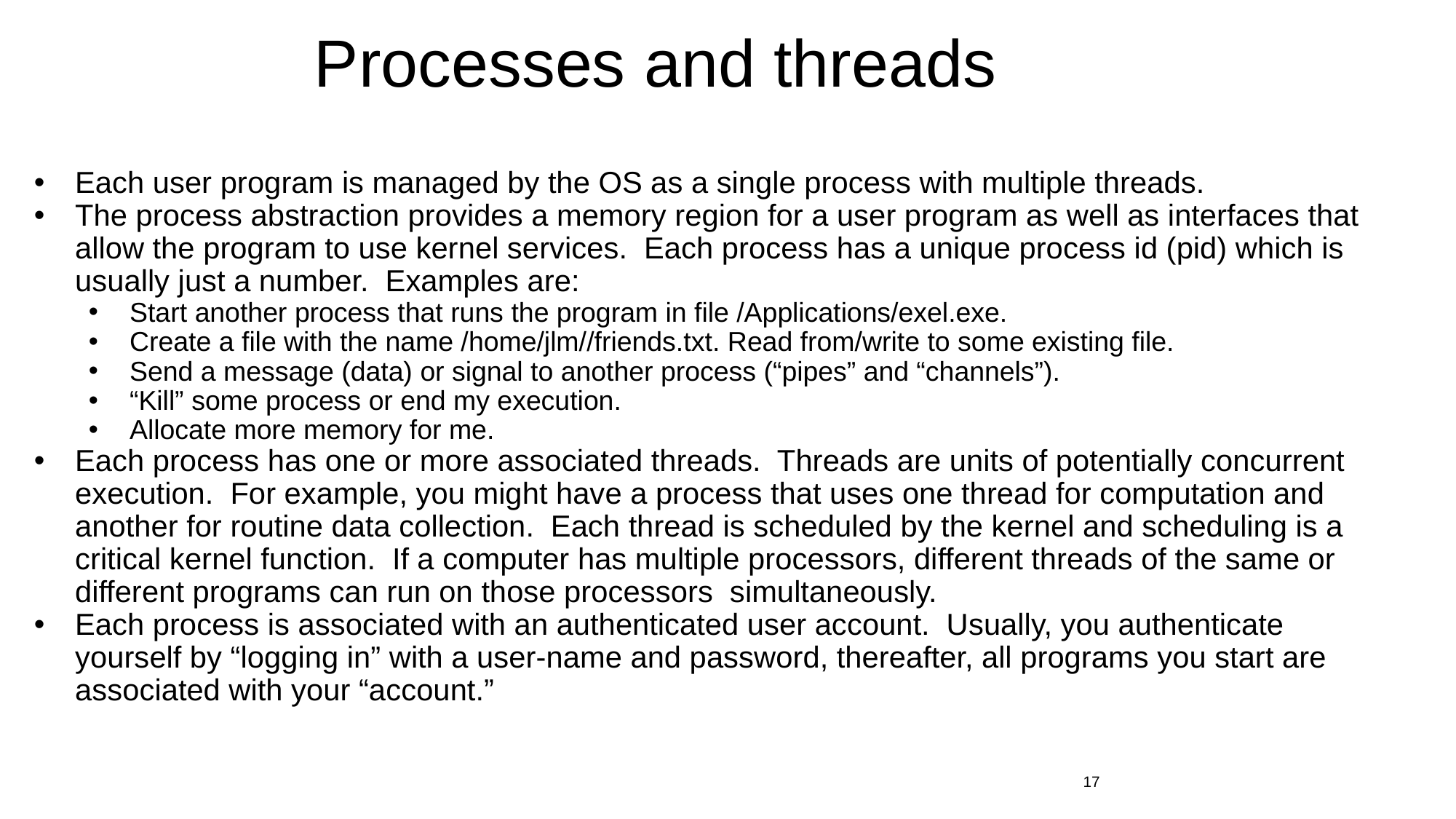

# Processes and threads
Each user program is managed by the OS as a single process with multiple threads.
The process abstraction provides a memory region for a user program as well as interfaces that allow the program to use kernel services.  Each process has a unique process id (pid) which is usually just a number.  Examples are:
Start another process that runs the program in file /Applications/exel.exe.
Create a file with the name /home/jlm//friends.txt. Read from/write to some existing file.
Send a message (data) or signal to another process (“pipes” and “channels”).
“Kill” some process or end my execution.
Allocate more memory for me.
Each process has one or more associated threads.  Threads are units of potentially concurrent execution.  For example, you might have a process that uses one thread for computation and another for routine data collection.  Each thread is scheduled by the kernel and scheduling is a critical kernel function.  If a computer has multiple processors, different threads of the same or different programs can run on those processors  simultaneously.
Each process is associated with an authenticated user account.  Usually, you authenticate yourself by “logging in” with a user-name and password, thereafter, all programs you start are associated with your “account.”
17